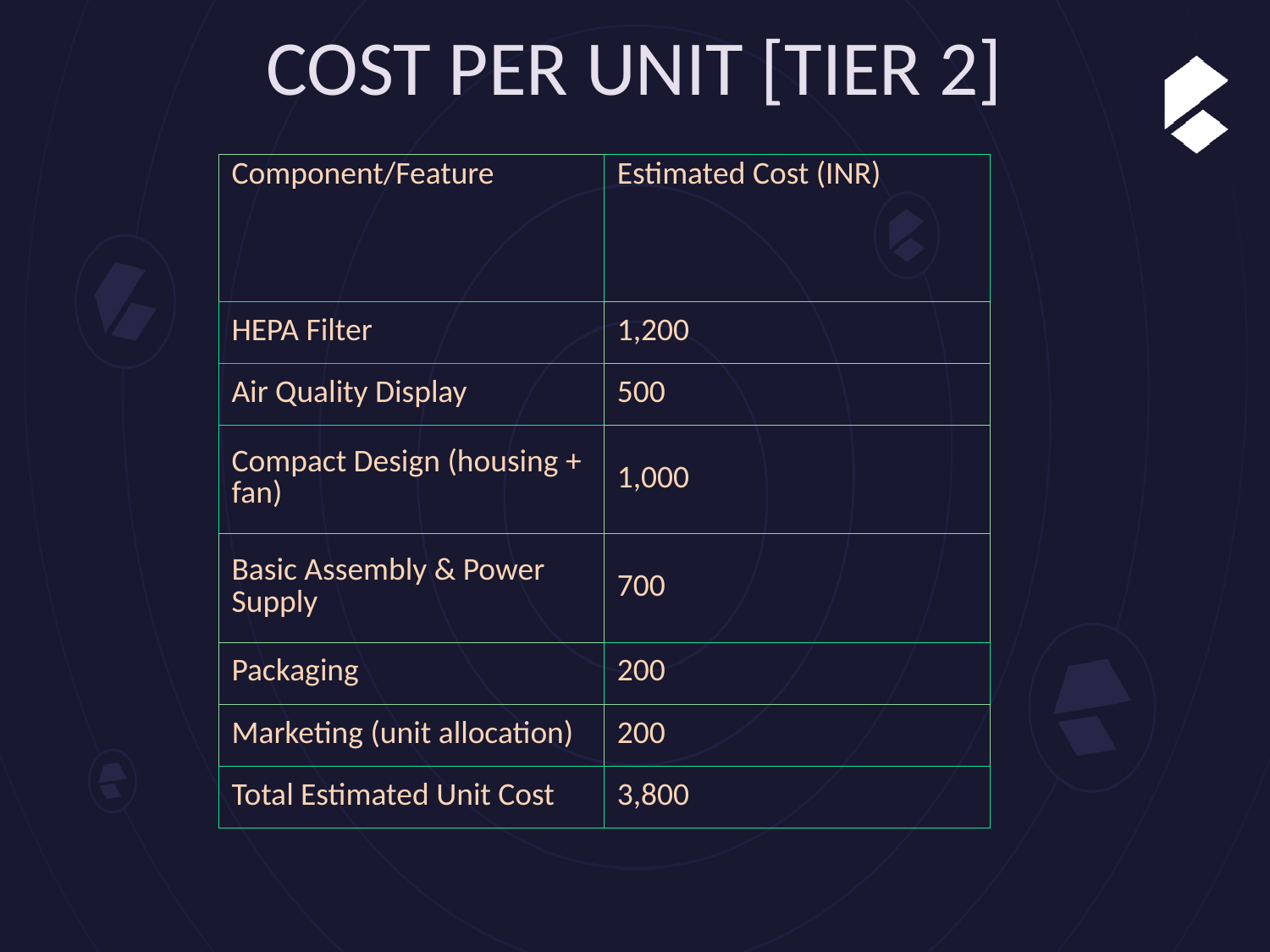

# COST PER UNIT [TIER 2]
| Component/Feature | Estimated Cost (INR) |
| --- | --- |
| HEPA Filter | 1,200 |
| Air Quality Display | 500 |
| Compact Design (housing + fan) | 1,000 |
| Basic Assembly & Power Supply | 700 |
| Packaging | 200 |
| Marketing (unit allocation) | 200 |
| Total Estimated Unit Cost | 3,800 |